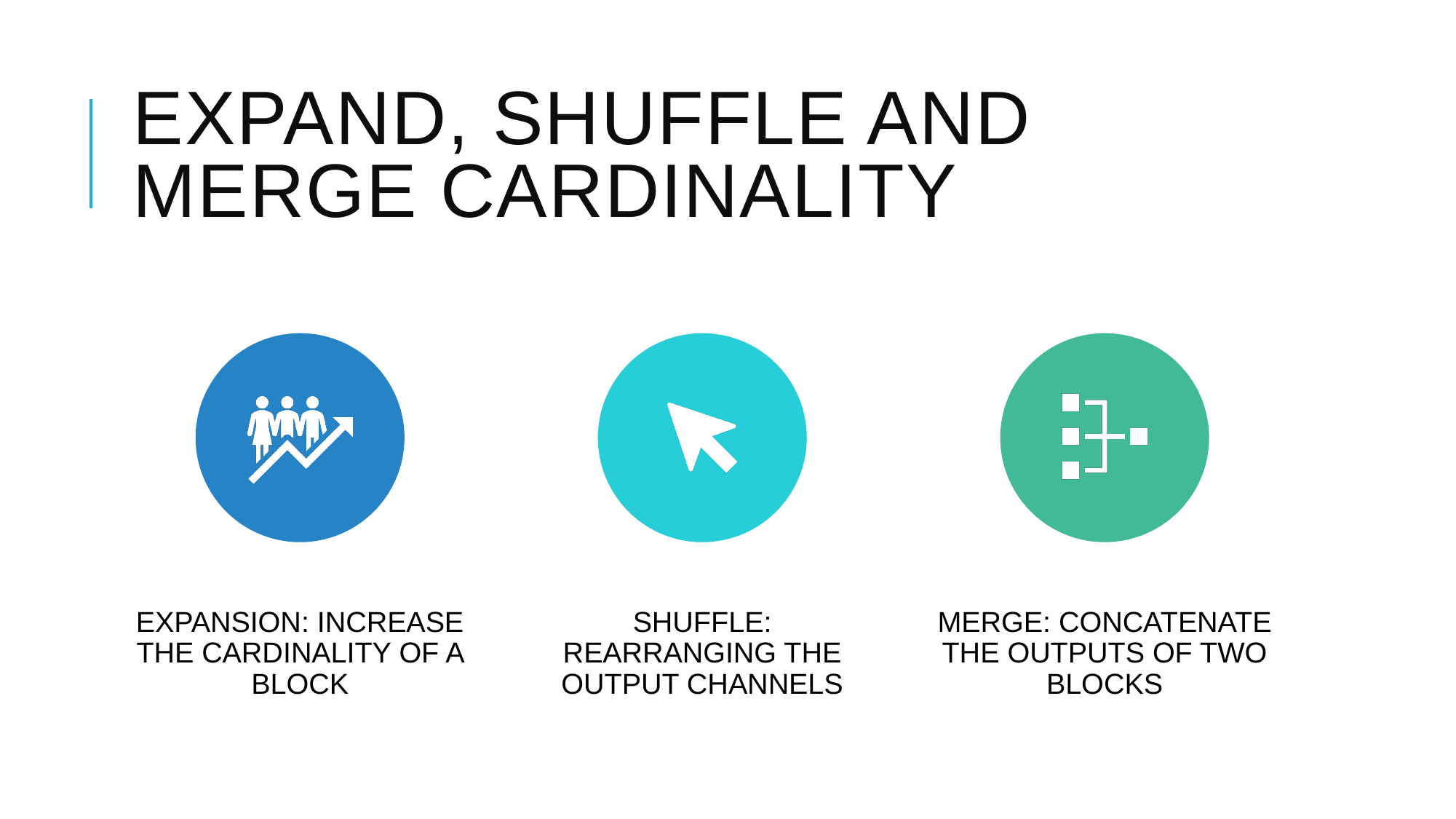

# Expand, Shuffle and Merge Cardinality
Expansion: Increase the cardinality of a block
Shuffle: Rearranging the output channels
Merge: Concatenate the outputs of two blocks